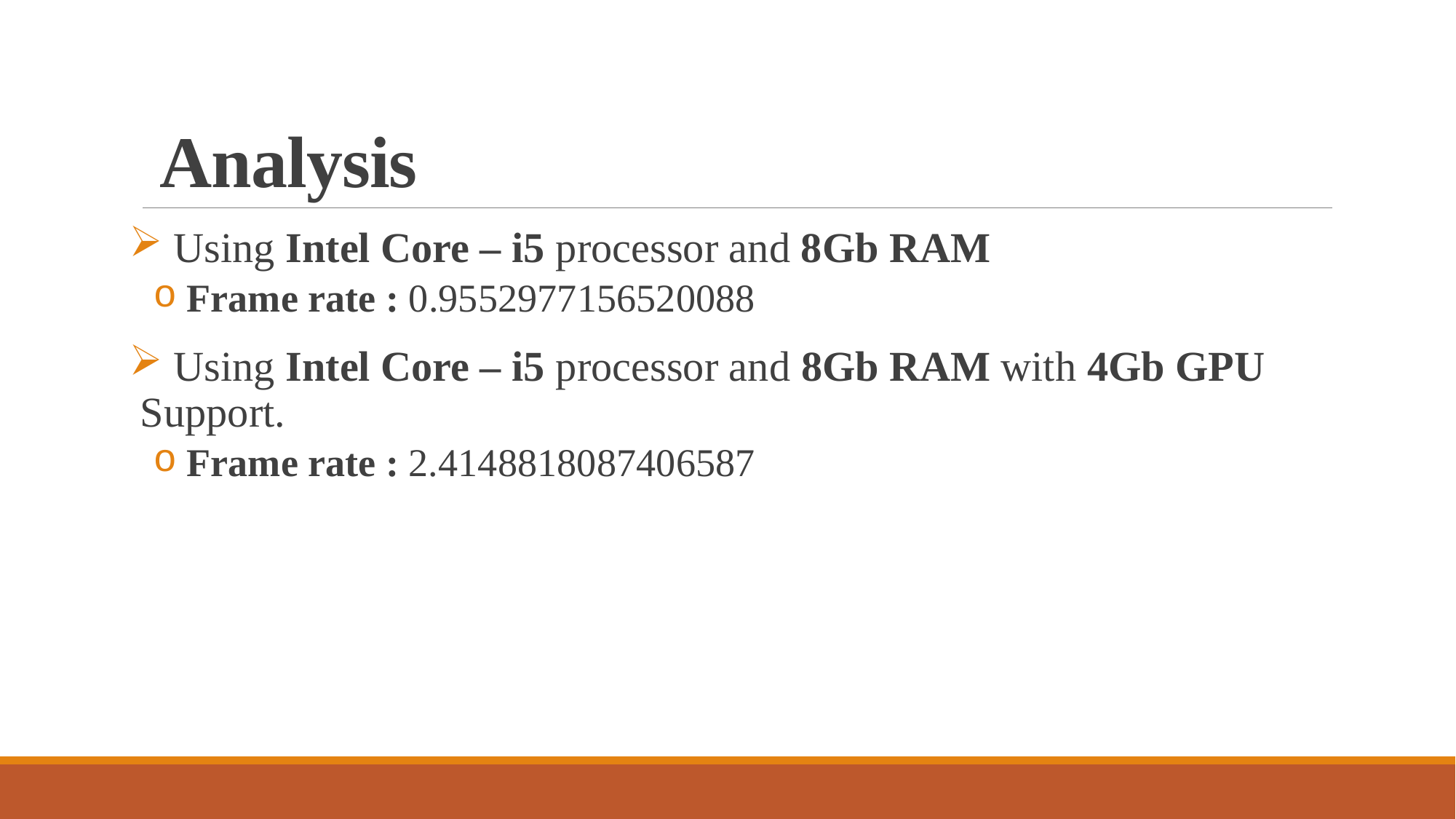

# Analysis
 Using Intel Core – i5 processor and 8Gb RAM
 Frame rate : 0.9552977156520088
 Using Intel Core – i5 processor and 8Gb RAM with 4Gb GPU Support.
 Frame rate : 2.4148818087406587